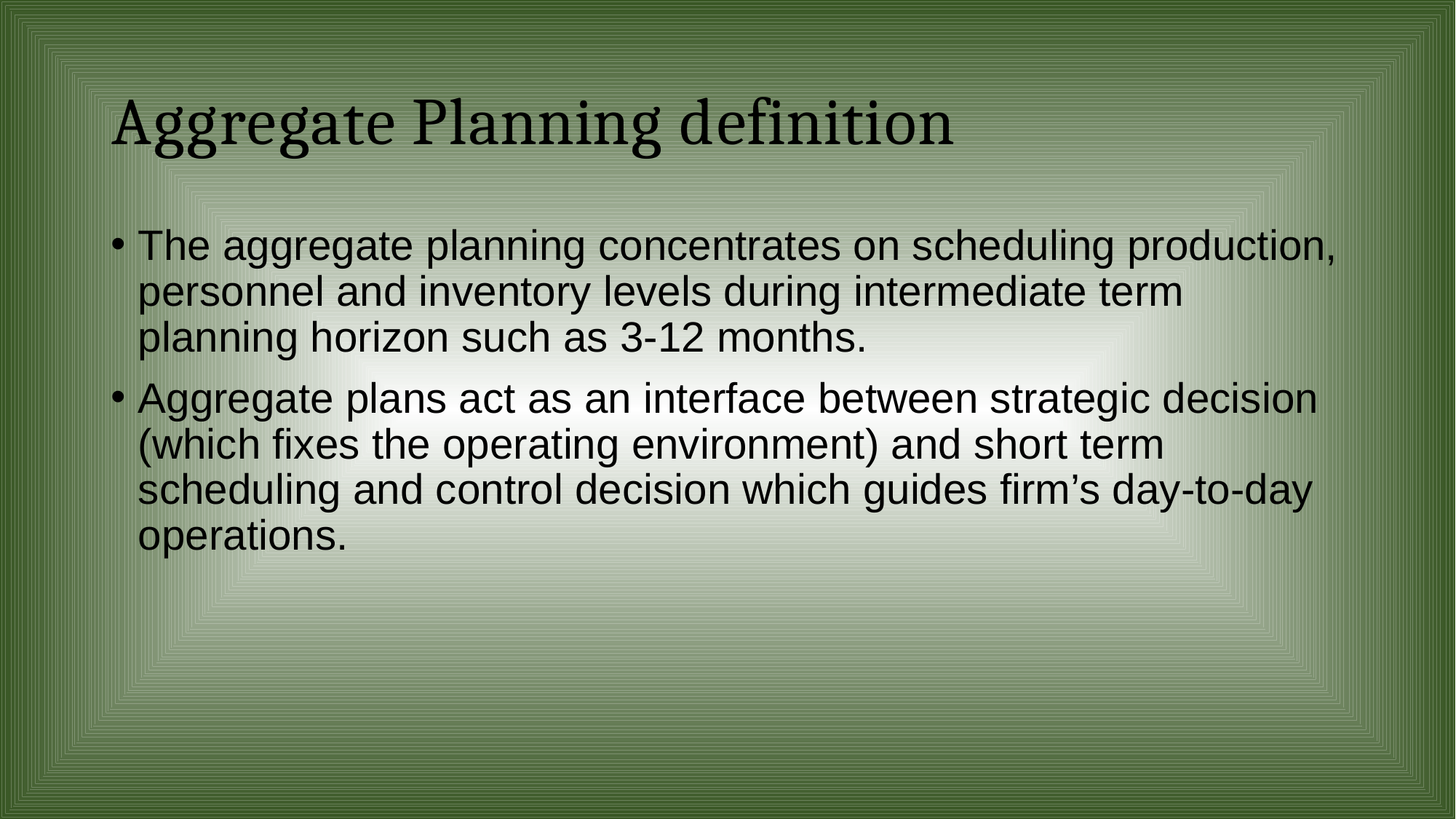

# Aggregate Planning definition
The aggregate planning concentrates on scheduling production, personnel and inventory levels during intermediate term planning horizon such as 3-12 months.
Aggregate plans act as an interface between strategic decision (which fixes the operating environment) and short term scheduling and control decision which guides firm’s day-to-day operations.